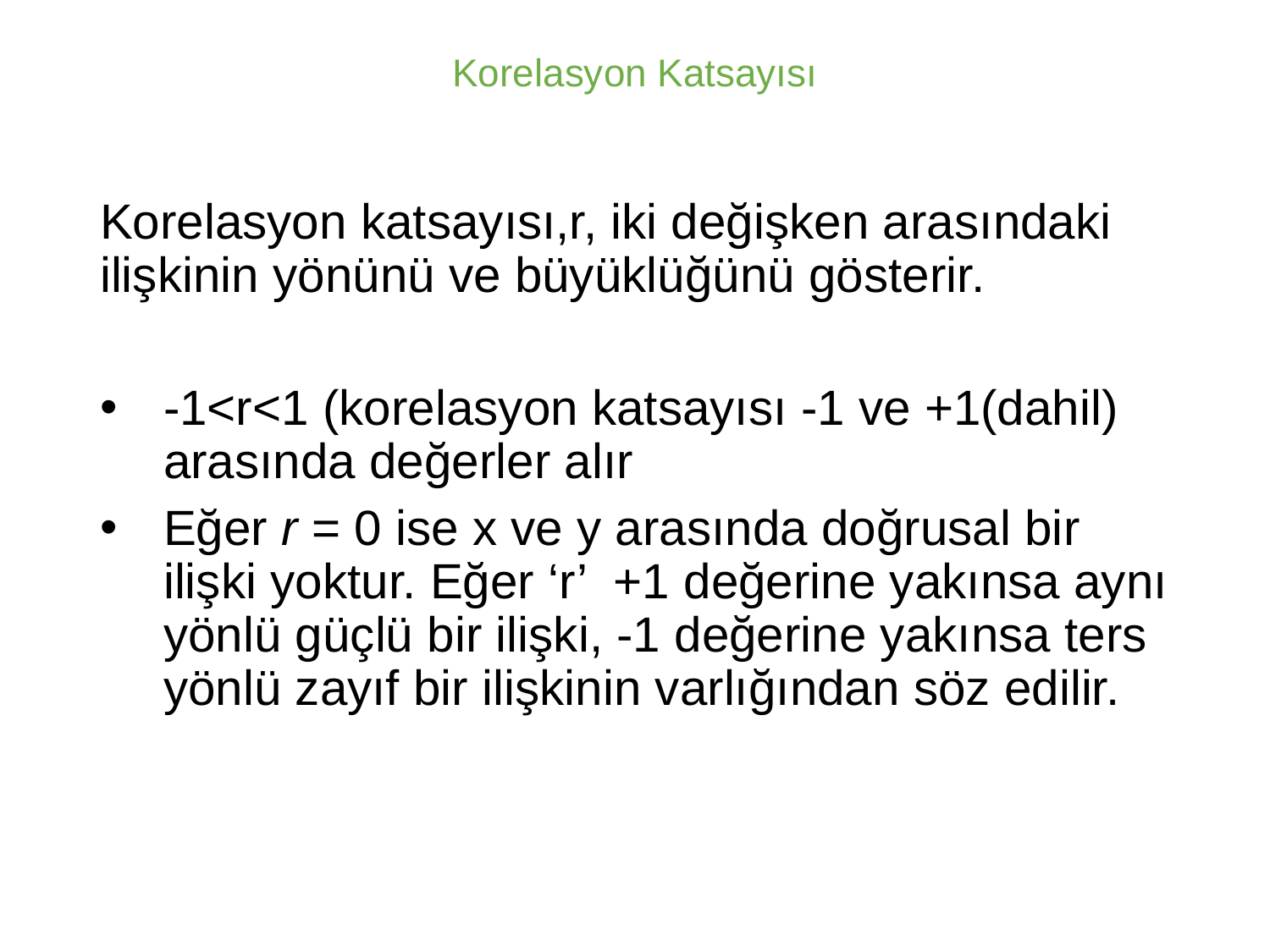

# Korelasyon Katsayısı
Korelasyon katsayısı,r, iki değişken arasındaki ilişkinin yönünü ve büyüklüğünü gösterir.

-1<r<1 (korelasyon katsayısı -1 ve +1(dahil) arasında değerler alır
Eğer r = 0 ise x ve y arasında doğrusal bir ilişki yoktur. Eğer ‘r’  +1 değerine yakınsa aynı yönlü güçlü bir ilişki, -1 değerine yakınsa ters yönlü zayıf bir ilişkinin varlığından söz edilir.